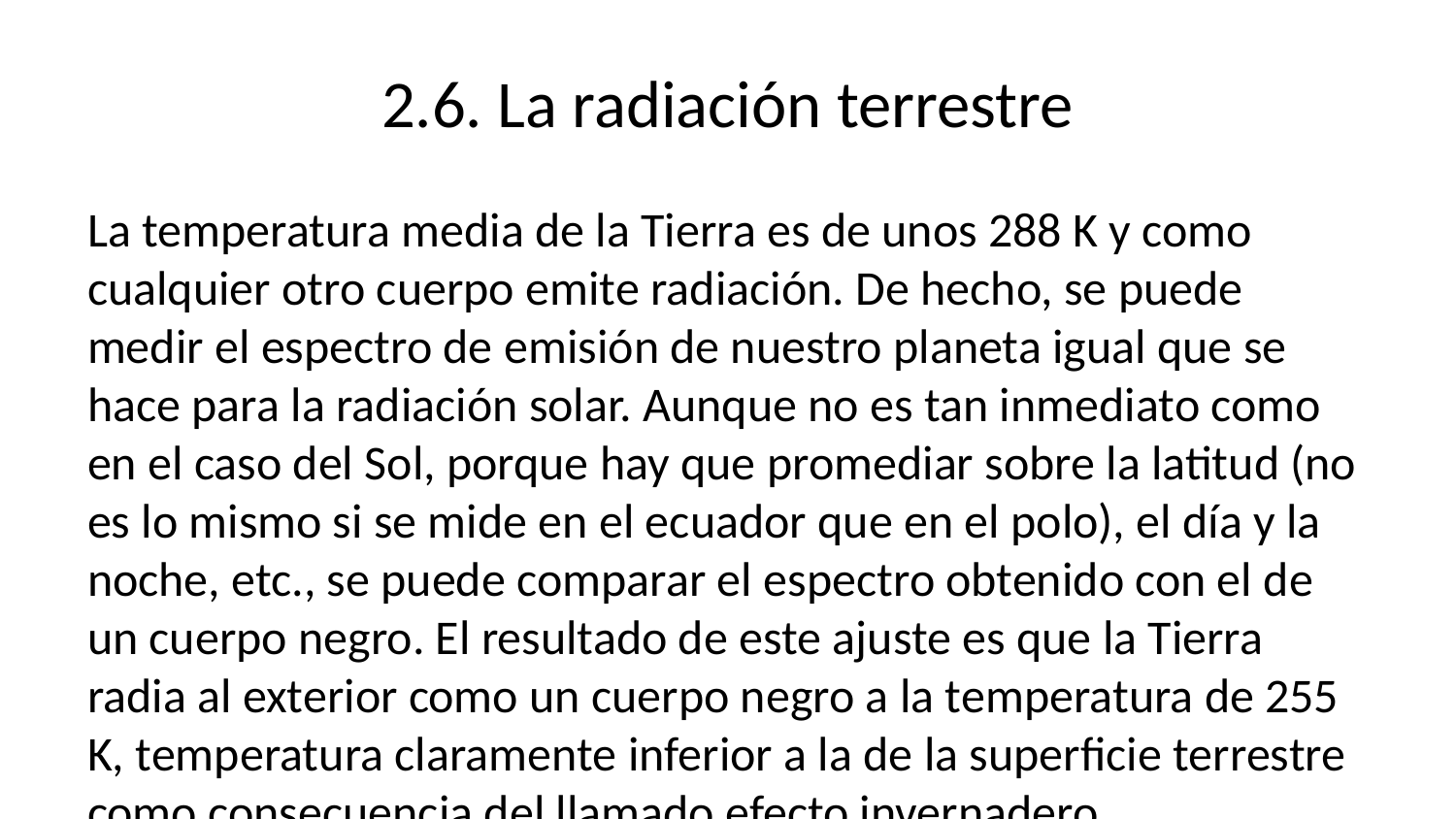

# 2.6. La radiación terrestre
La temperatura media de la Tierra es de unos 288 K y como cualquier otro cuerpo emite radiación. De hecho, se puede medir el espectro de emisión de nuestro planeta igual que se hace para la radiación solar. Aunque no es tan inmediato como en el caso del Sol, porque hay que promediar sobre la latitud (no es lo mismo si se mide en el ecuador que en el polo), el día y la noche, etc., se puede comparar el espectro obtenido con el de un cuerpo negro. El resultado de este ajuste es que la Tierra radia al exterior como un cuerpo negro a la temperatura de 255 K, temperatura claramente inferior a la de la superficie terrestre como consecuencia del llamado efecto invernadero.
En las figuras 2.13 se compara el espectro de la radiación terrestre con el correspondiente espectro solar. A la izquierda se muestra un esquema simplificado para ilustrar que la radiación solar tiene longitud de onda mucho más corta que la radiación que emite la Tierra y que ambos rangos de longitudes de onda prácticamente no se solapan. Por esta razón, frecuentemente se denomina radiación de onda corta a la radiación solar y de onda larga a la terrestre. En la figura de la derecha se representa el espectro normalizado de emisión de un cuerpo negro a la temperatura solar y la de otro a la temperatura terrestre. La escala de ambos espectros se ha calculado de manera que el área bajo las curvas sea la misma, es decir, de forma que la energía total de la radiación recibida del Sol sea igual a la que emite la Tierra al espacio exterior.
Pero la diferencia más importante, por sus consecuencias en el clima, entre la radiación solar y la radiación terrestre es debida a la interacción con la atmósfera. En la figura 2.14 se muestra la distribución espectral de la radiación solar y la terrestre dibujadas sobre la gráfica del coeficiente de absorción de la atmósfera. Se observa cómo la atmósfera es prácticamente transparente a la mayor parte de la radiación solar, sobre todo en el rango del espectro visible, mientras que absorbe gran parte de la radiación terrestre. La radiación absorbida es de nuevo radiada parte hacia zonas más altas de la atmósfera, y parte reenviada hacia la superficie terrestre en forma de radiación difusa. La atmósfera se comporta así como un aislante térmico.
Entre 8 μm y 11 μm se encuentra la llamada ventana atmosférica por la cual pasa directamente casi toda la radiación de onda larga desde la superficie terrestre al espacio exterior. En la figura 2.15 se muestra la distribución espectral de la energía transmitida por la atmósfera. La figura no contiene información nueva respecto a la mostrada en la figura 2.14 porque el coeficiente de transmisión no es más 1 − aλ, pero ilustra con más claridad el funcionamiento de la ventana atmosférica.
Las nubes absorben la radiación de longitud de onda comprendida entre 10 y 12 μm de forma que cuando el cielo está cubierto de nubes la ventana atmosférica está prácticamente cerrada. Como buenas absorbentes también son buenas emisoras de radiación en ese rango aumentando la radiación emitida hacia la superficie terrestre.